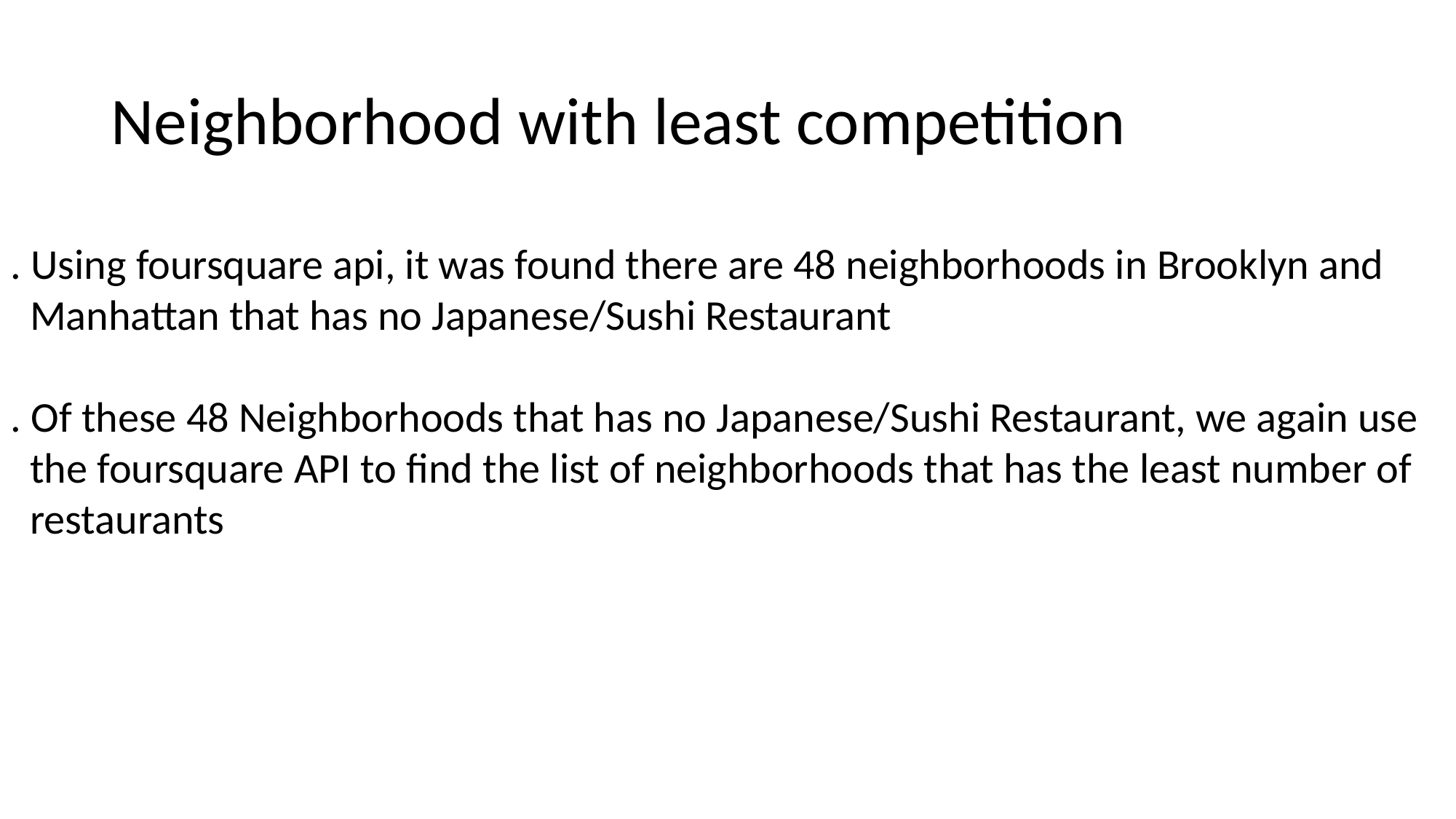

# Neighborhood with least competition
. Using foursquare api, it was found there are 48 neighborhoods in Brooklyn and
  Manhattan that has no Japanese/Sushi Restaurant

. Of these 48 Neighborhoods that has no Japanese/Sushi Restaurant, we again use
  the foursquare API to find the list of neighborhoods that has the least number of
  restaurants